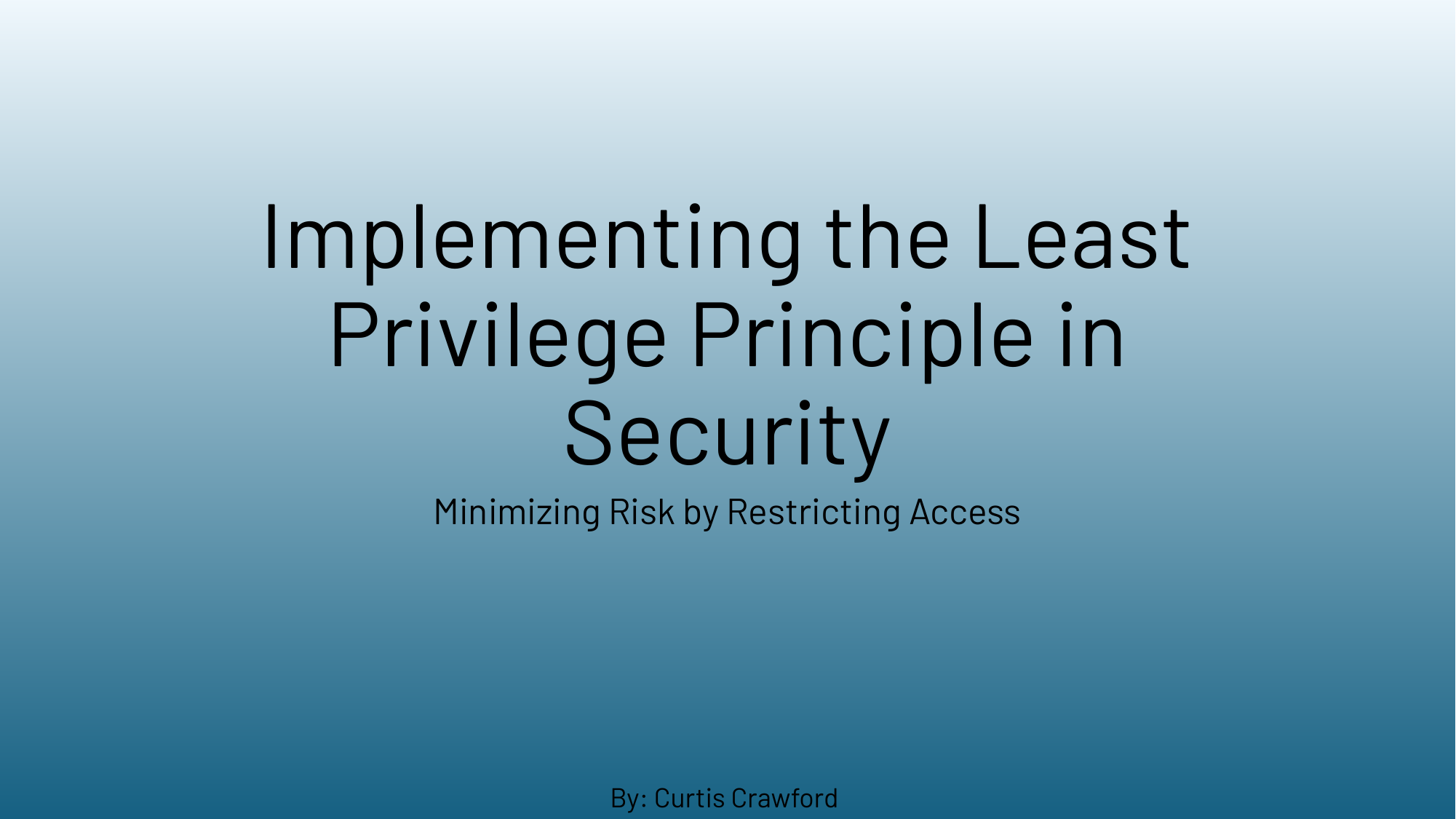

# Implementing the Least Privilege Principle in Security
Minimizing Risk by Restricting Access
By: Curtis Crawford